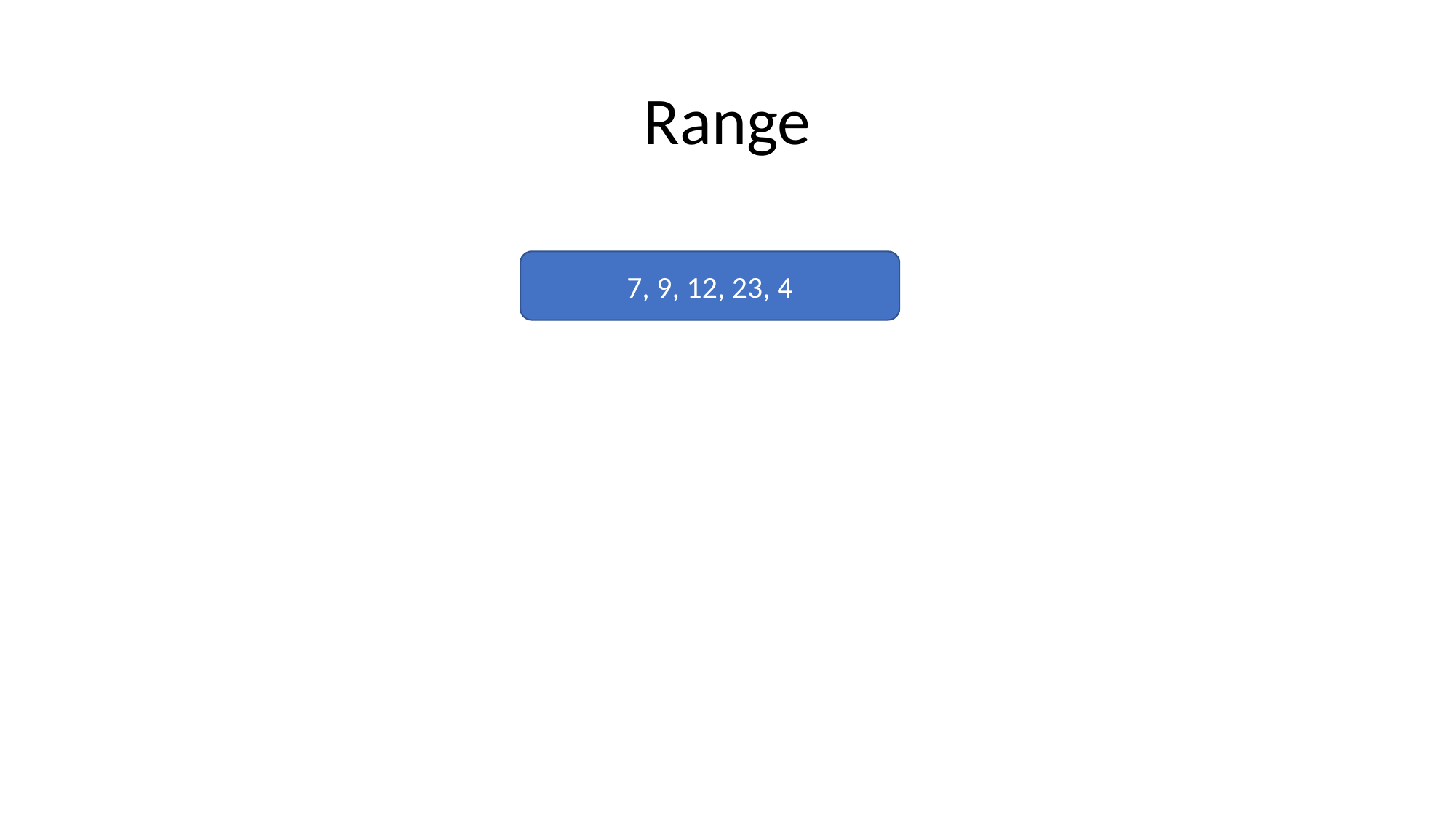

# Range
7, 9, 12, 23, 4